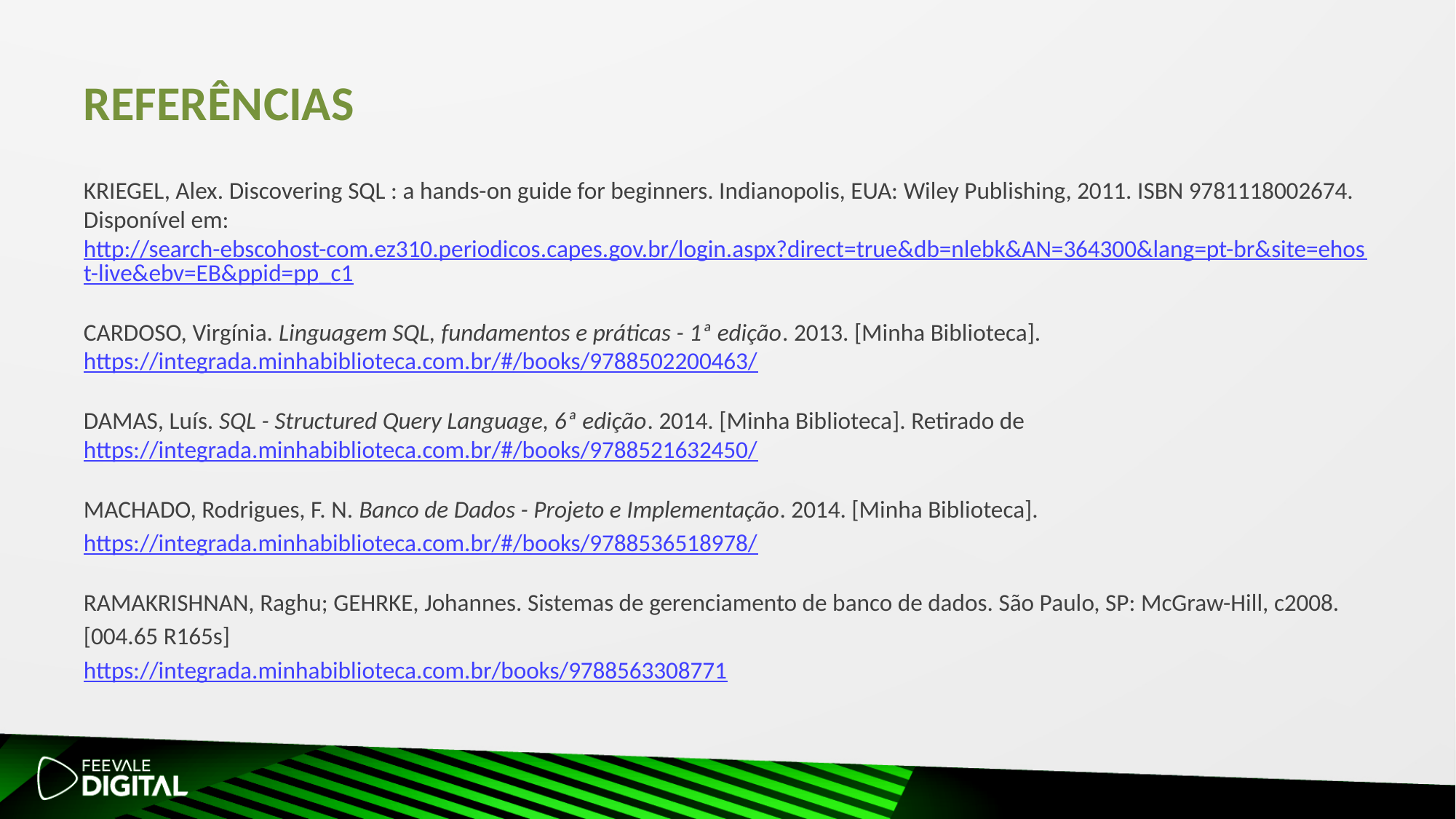

# REFERÊNCIAS
KRIEGEL, Alex. Discovering SQL : a hands-on guide for beginners. Indianopolis, EUA: Wiley Publishing, 2011. ISBN 9781118002674. Disponível em: http://search-ebscohost-com.ez310.periodicos.capes.gov.br/login.aspx?direct=true&db=nlebk&AN=364300&lang=pt-br&site=ehost-live&ebv=EB&ppid=pp_c1

CARDOSO, Virgínia. Linguagem SQL, fundamentos e práticas - 1ª edição. 2013. [Minha Biblioteca]. https://integrada.minhabiblioteca.com.br/#/books/9788502200463/

DAMAS, Luís. SQL - Structured Query Language, 6ª edição. 2014. [Minha Biblioteca]. Retirado de https://integrada.minhabiblioteca.com.br/#/books/9788521632450/

MACHADO, Rodrigues, F. N. Banco de Dados - Projeto e Implementação. 2014. [Minha Biblioteca].
https://integrada.minhabiblioteca.com.br/#/books/9788536518978/

RAMAKRISHNAN, Raghu; GEHRKE, Johannes. Sistemas de gerenciamento de banco de dados. São Paulo, SP: McGraw-Hill, c2008.
[004.65 R165s]
https://integrada.minhabiblioteca.com.br/books/9788563308771